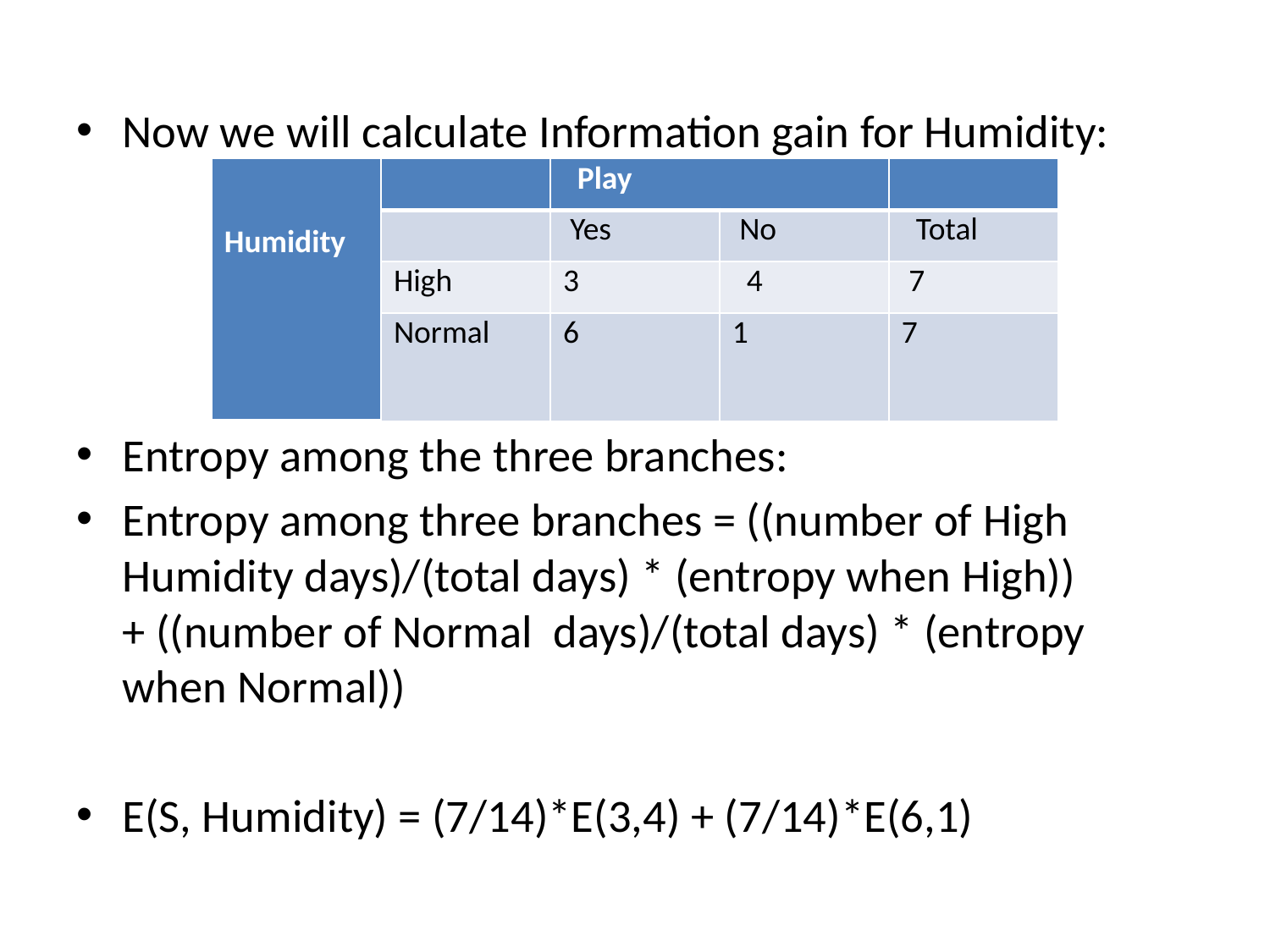

Now we will calculate Information gain for Humidity:

Entropy among the three branches:
Entropy among three branches = ((number of High Humidity days)/(total days) * (entropy when High)) + ((number of Normal  days)/(total days) * (entropy when Normal))

E(S, Humidity) = (7/14)*E(3,4) + (7/14)*E(6,1)

| Humidity |  | Play |  |  |
| --- | --- | --- | --- | --- |
|  |  | Yes | No | Total |
|  | High | 3 | 4 | 7 |
|  | Normal | 6 | 1 | 7 |